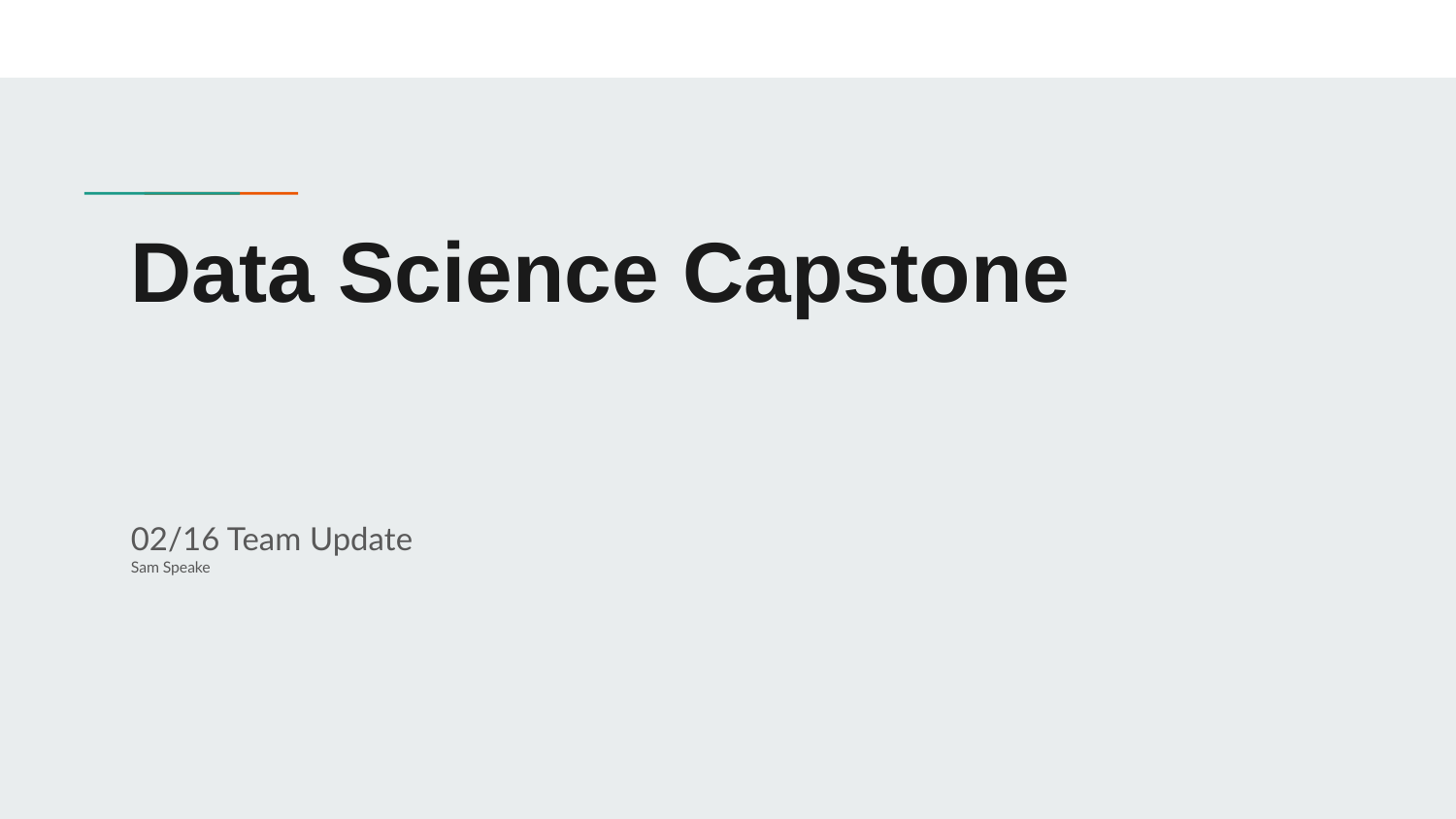

# Data Science Capstone
02/16 Team Update
Sam Speake